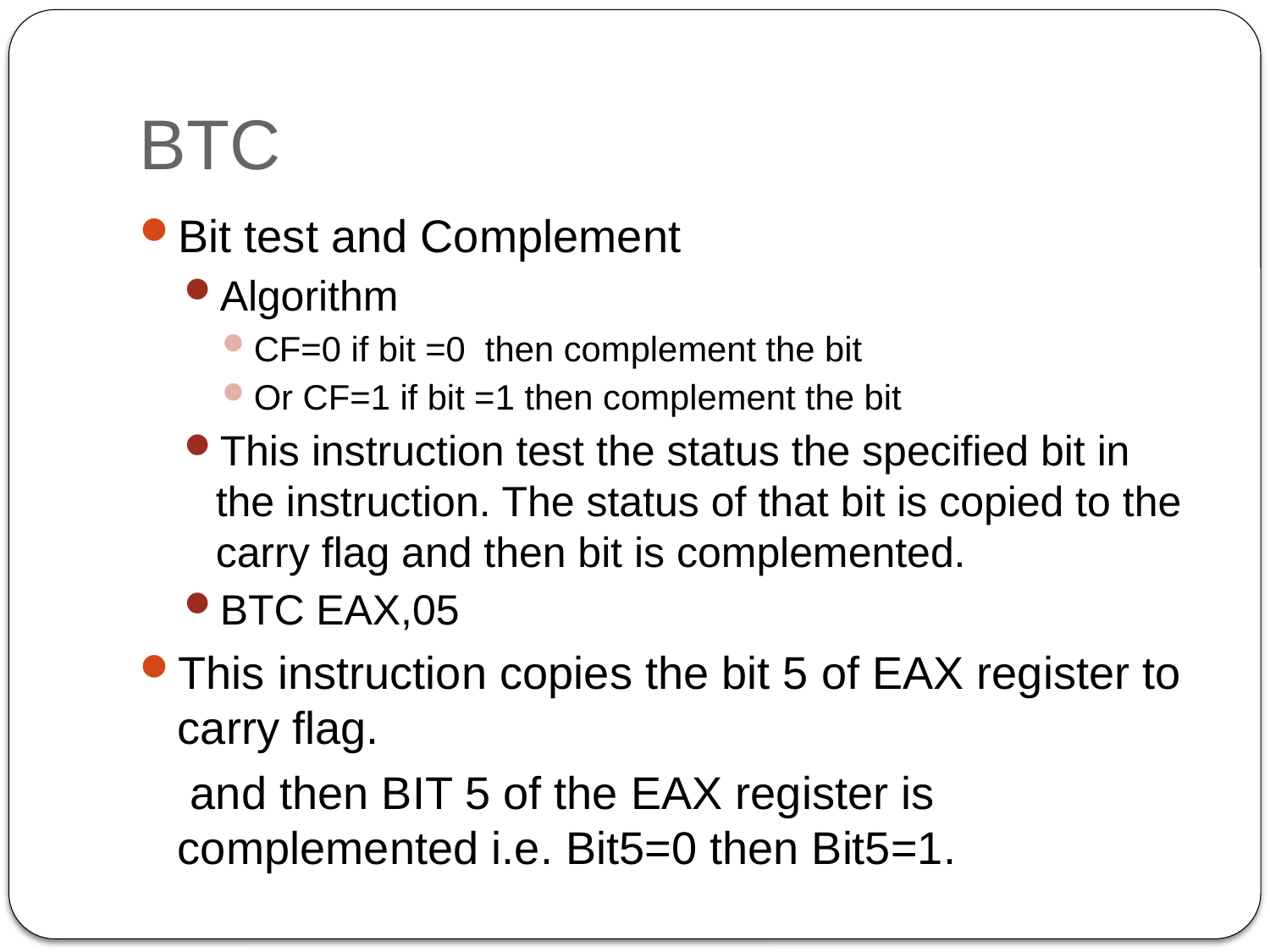

# BTC
Bit test and Complement
Algorithm
CF=0 if bit =0  then complement the bit
Or CF=1 if bit =1 then complement the bit
This instruction test the status the specified bit in the instruction. The status of that bit is copied to the carry flag and then bit is complemented.
BTC EAX,05
This instruction copies the bit 5 of EAX register to carry flag.
    and then BIT 5 of the EAX register is complemented i.e. Bit5=0 then Bit5=1.